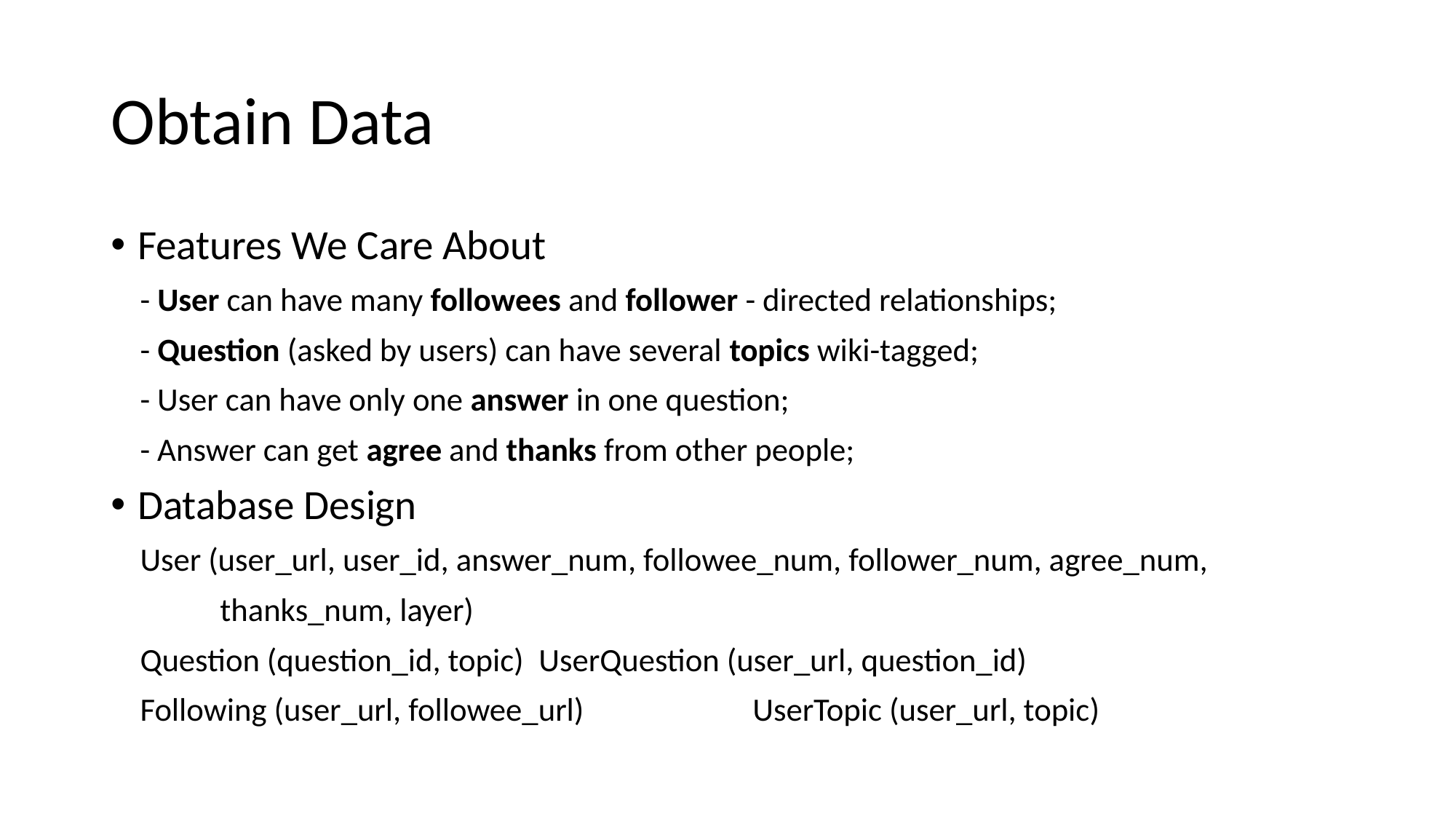

# Obtain Data
Features We Care About
    - User can have many followees and follower - directed relationships;
    - Question (asked by users) can have several topics wiki-tagged;
    - User can have only one answer in one question;
    - Answer can get agree and thanks from other people;
Database Design
    User (user_url, user_id, answer_num, followee_num, follower_num, agree_num,
               thanks_num, layer)
    Question (question_id, topic)			UserQuestion (user_url, question_id)
    Following (user_url, followee_url)		UserTopic (user_url, topic)